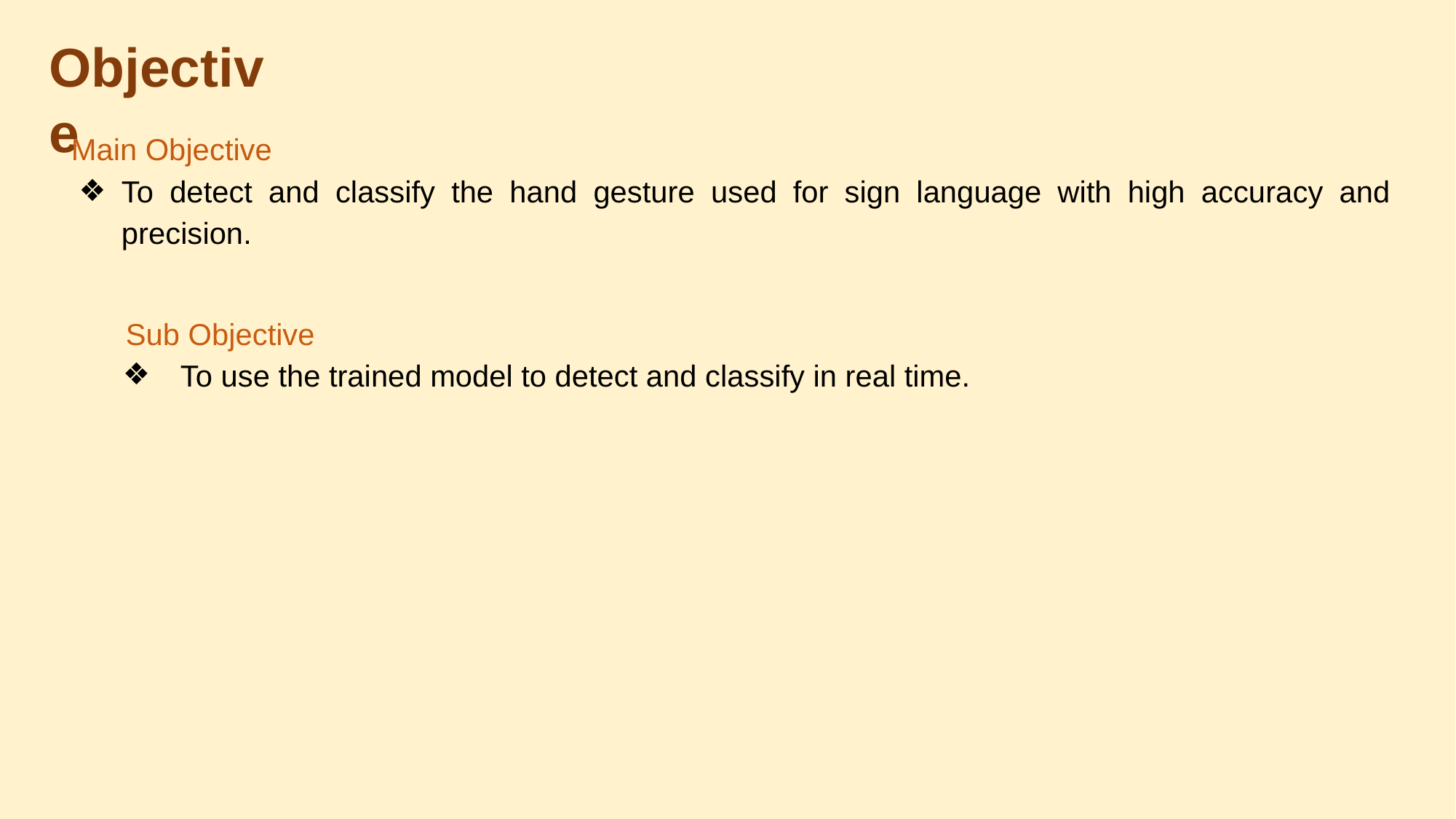

# Objective
Main Objective
To detect and classify the hand gesture used for sign language with high accuracy and precision.

Sub Objective
To use the trained model to detect and classify in real time.